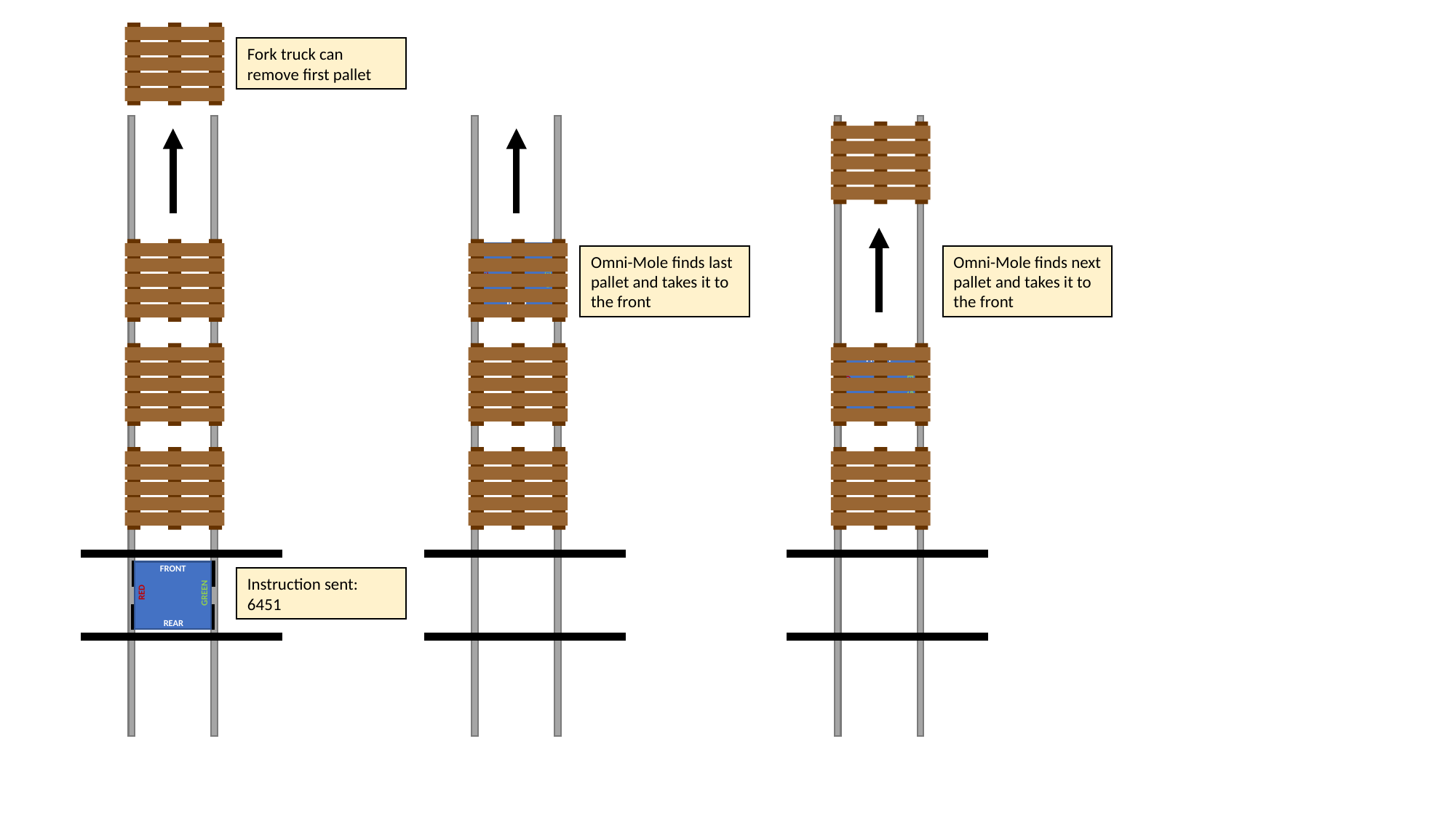

Fork truck can remove first pallet

FRONT

RED
GREEN
REAR

Omni-Mole finds last pallet and takes it to the front
Omni-Mole finds next pallet and takes it to the front

FRONT

RED
GREEN
REAR

FRONT

RED
GREEN
REAR
Instruction sent:
6451